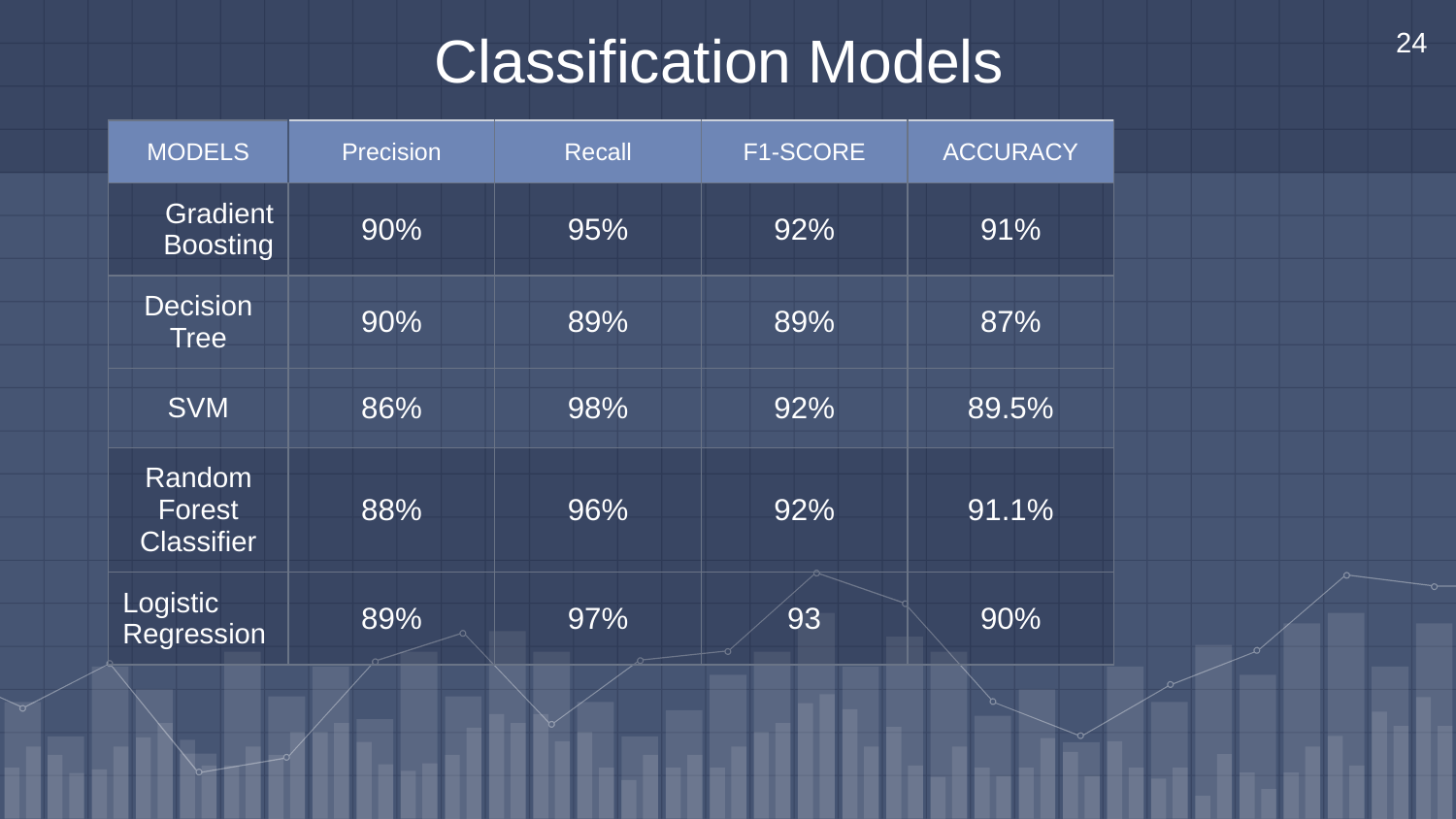

# Classification Models
24
| MODELS | Precision | Recall | F1-SCORE | ACCURACY |
| --- | --- | --- | --- | --- |
| Gradient Boosting | 90% | 95% | 92% | 91% |
| Decision Tree | 90% | 89% | 89% | 87% |
| SVM | 86% | 98% | 92% | 89.5% |
| Random Forest Classifier | 88% | 96% | 92% | 91.1% |
| Logistic Regression | 89% | 97% | 93 | 90% |